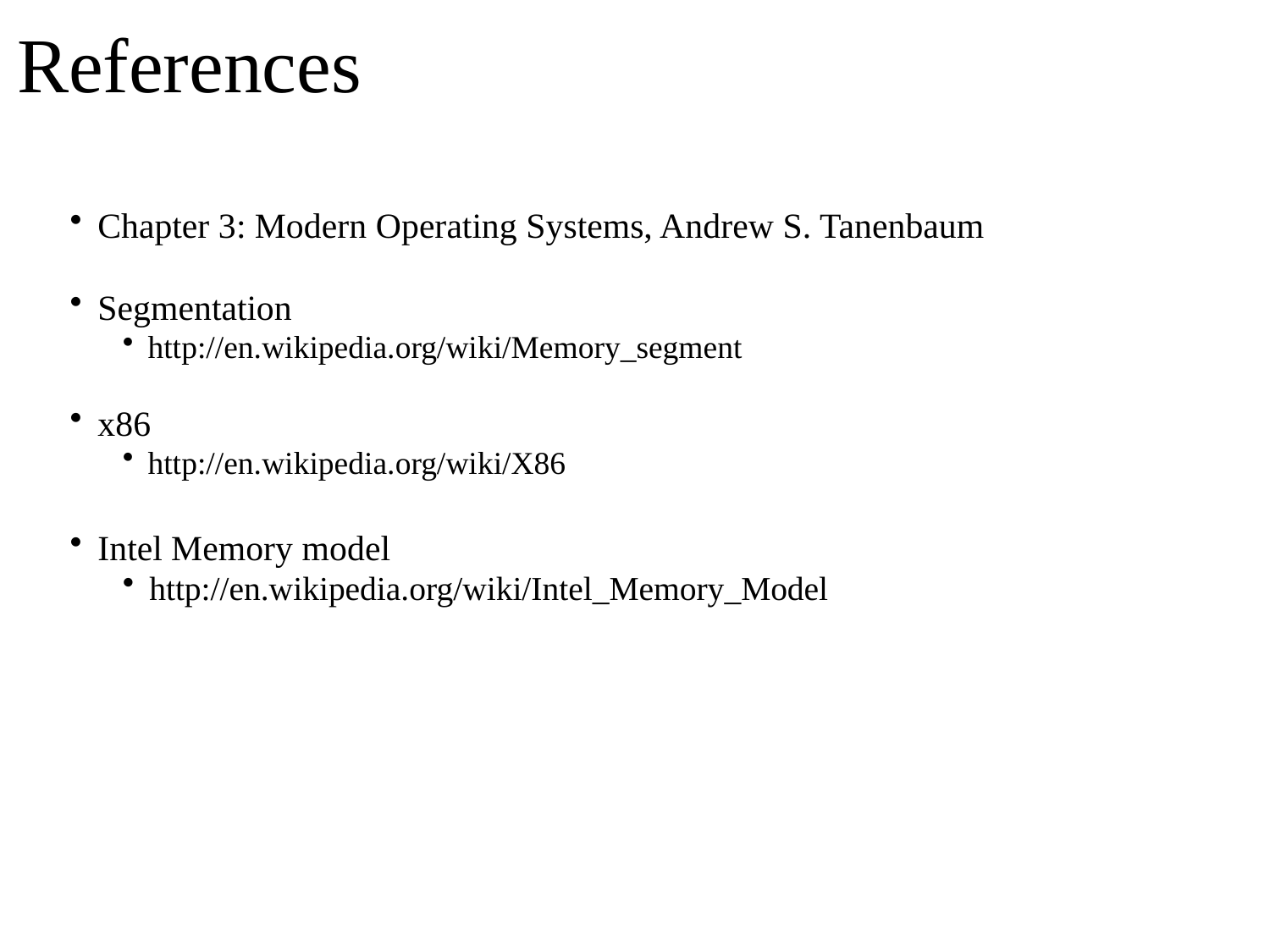

# References
Chapter 3: Modern Operating Systems, Andrew S. Tanenbaum

Segmentation
http://en.wikipedia.org/wiki/Memory_segment

x86
http://en.wikipedia.org/wiki/X86

Intel Memory model
http://en.wikipedia.org/wiki/Intel_Memory_Model